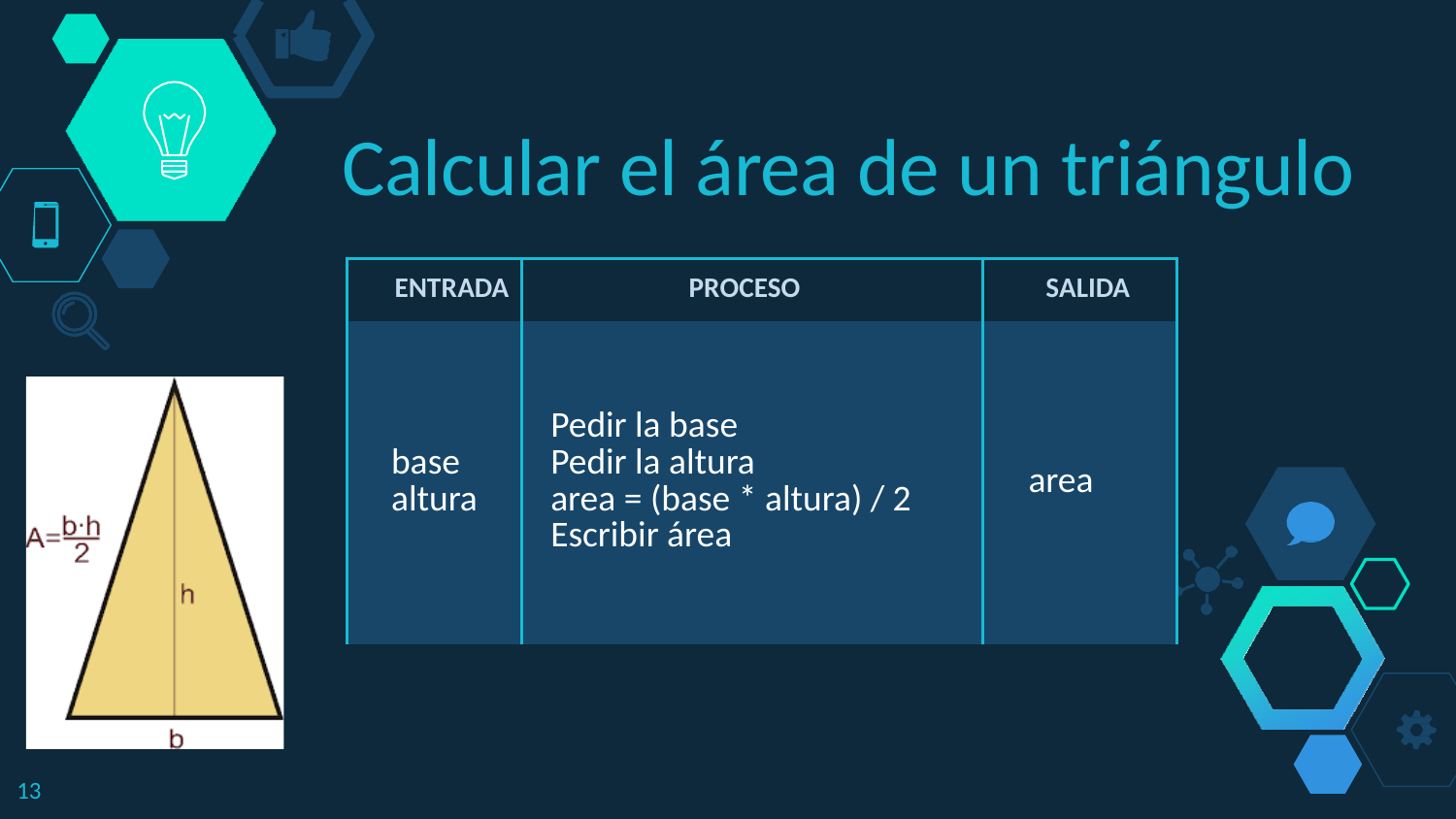

Calcular el área de un triángulo

| ENTRADA | PROCESO | SALIDA |
| --- | --- | --- |
| base altura | Pedir la base Pedir la altura area = (base \* altura) / 2 Escribir área | area |

13